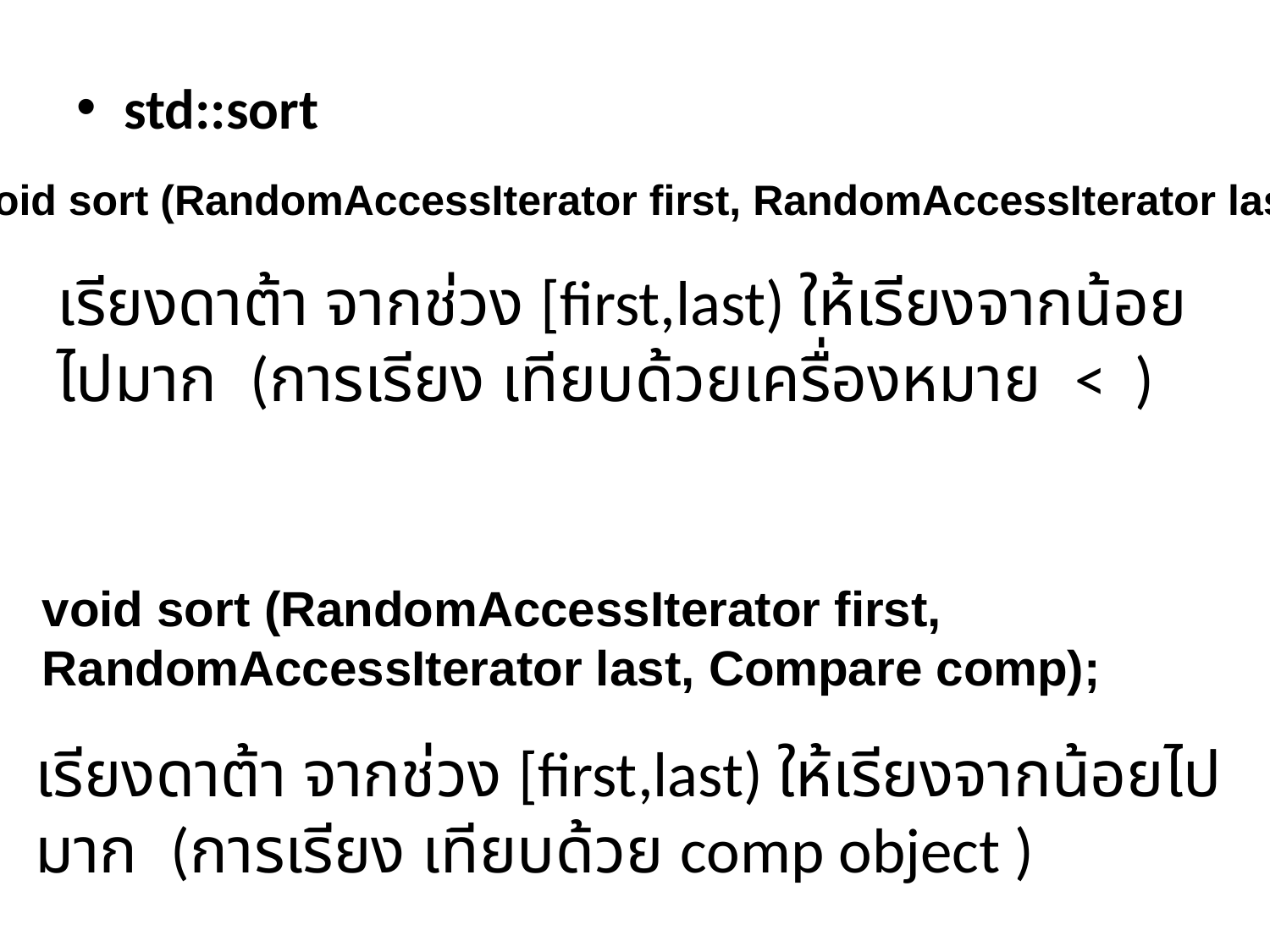

std::sort

void sort (RandomAccessIterator first, RandomAccessIterator last);
เรียงดาต้า จากช่วง [first,last) ให้เรียงจากน้อยไปมาก  (การเรียง เทียบด้วยเครื่องหมาย  <  )
void sort (RandomAccessIterator first,
RandomAccessIterator last, Compare comp);
เรียงดาต้า จากช่วง [first,last) ให้เรียงจากน้อยไปมาก  (การเรียง เทียบด้วย comp object )